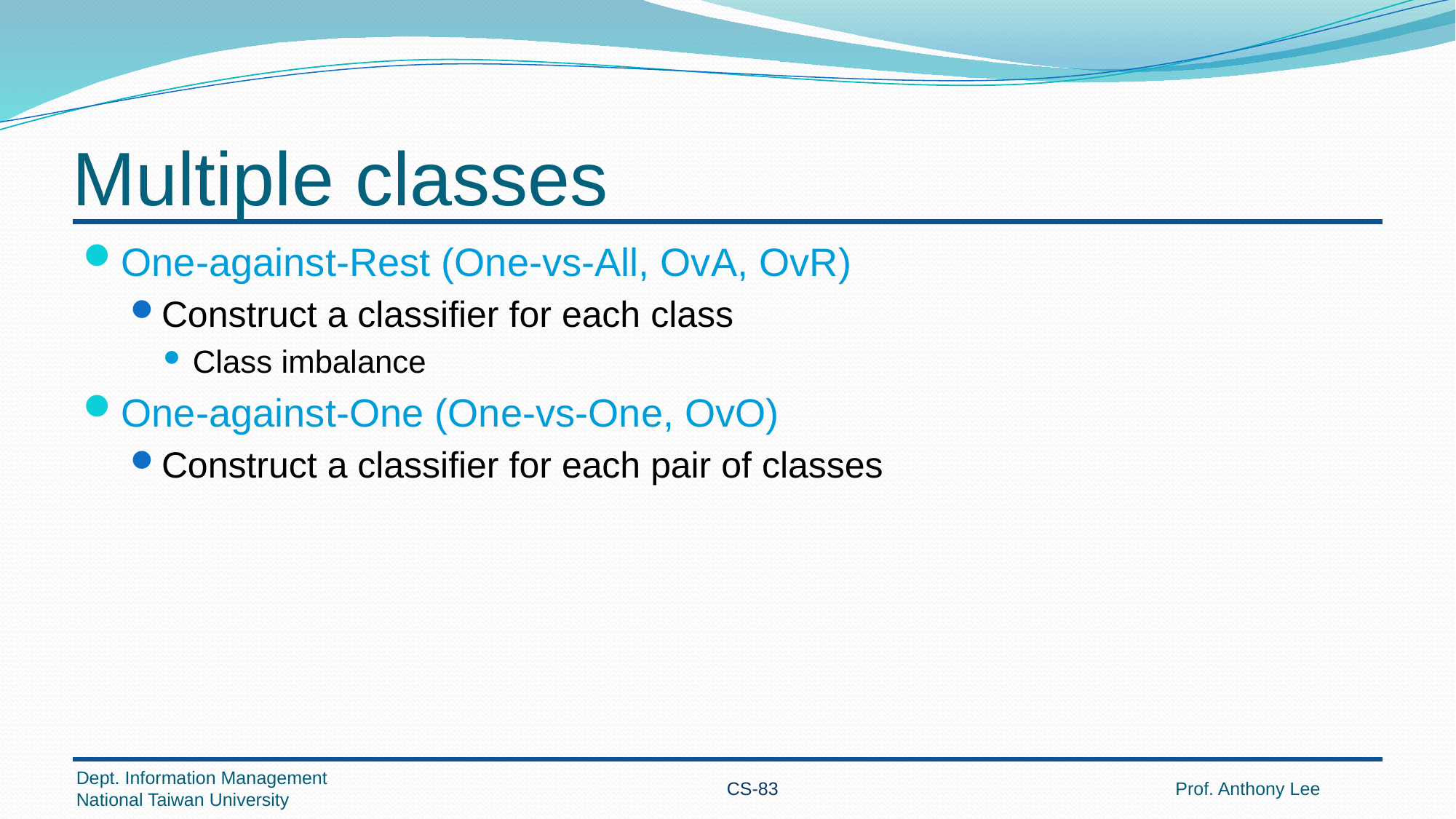

# Multiple classes
One-against-Rest (One-vs-All, OvA, OvR)
Construct a classifier for each class
Class imbalance
One-against-One (One-vs-One, OvO)
Construct a classifier for each pair of classes